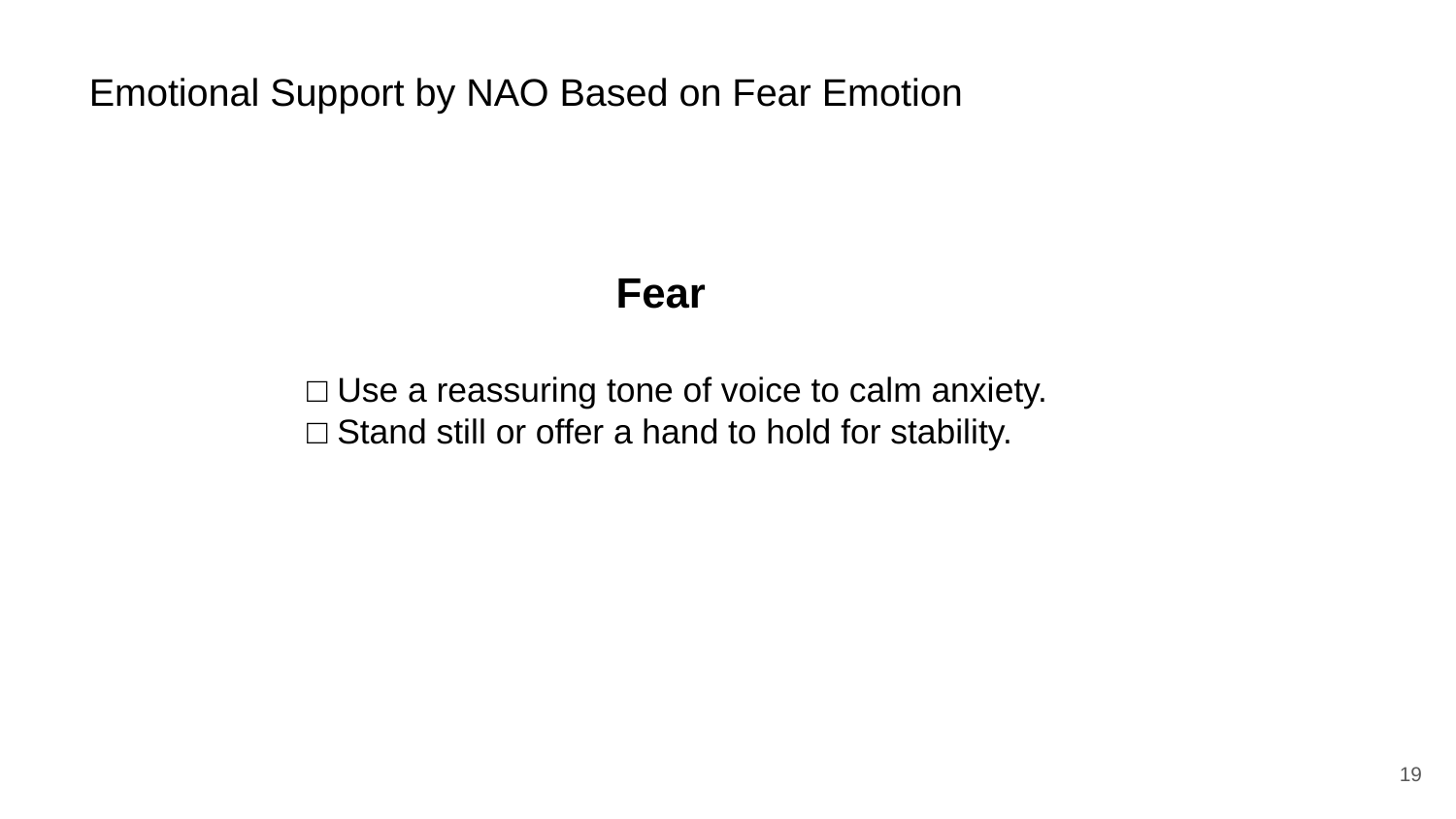

Emotional Support by NAO Based on Fear Emotion
                          Fear

□ Use a reassuring tone of voice to calm anxiety.
□ Stand still or offer a hand to hold for stability.
19